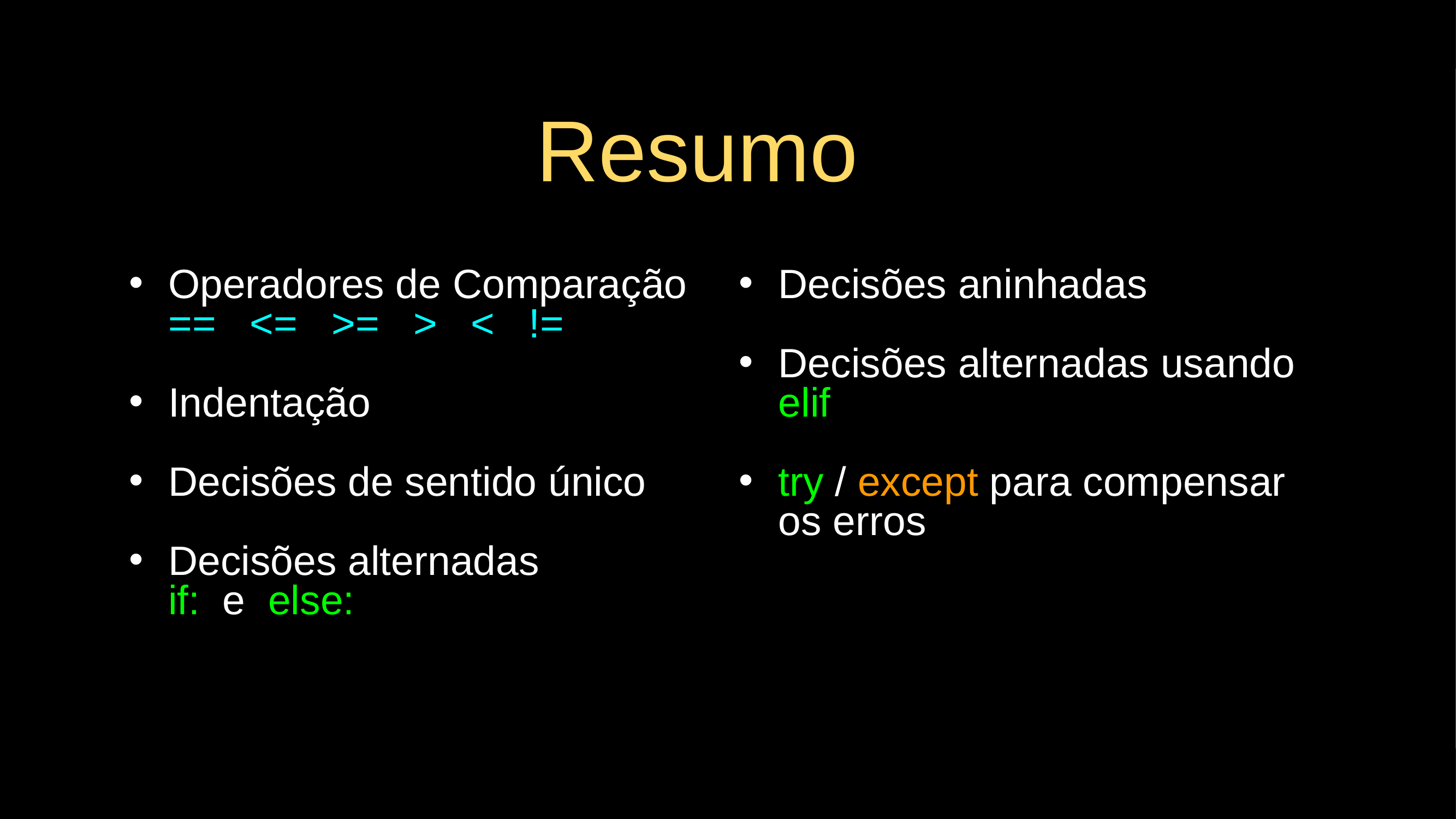

# Resumo
Operadores de Comparação
==   <=   >=   >   <   !=
Indentação
Decisões de sentido único
Decisões alternadas
if:  e  else:
Decisões aninhadas
Decisões alternadas usando elif
try / except para compensar os erros